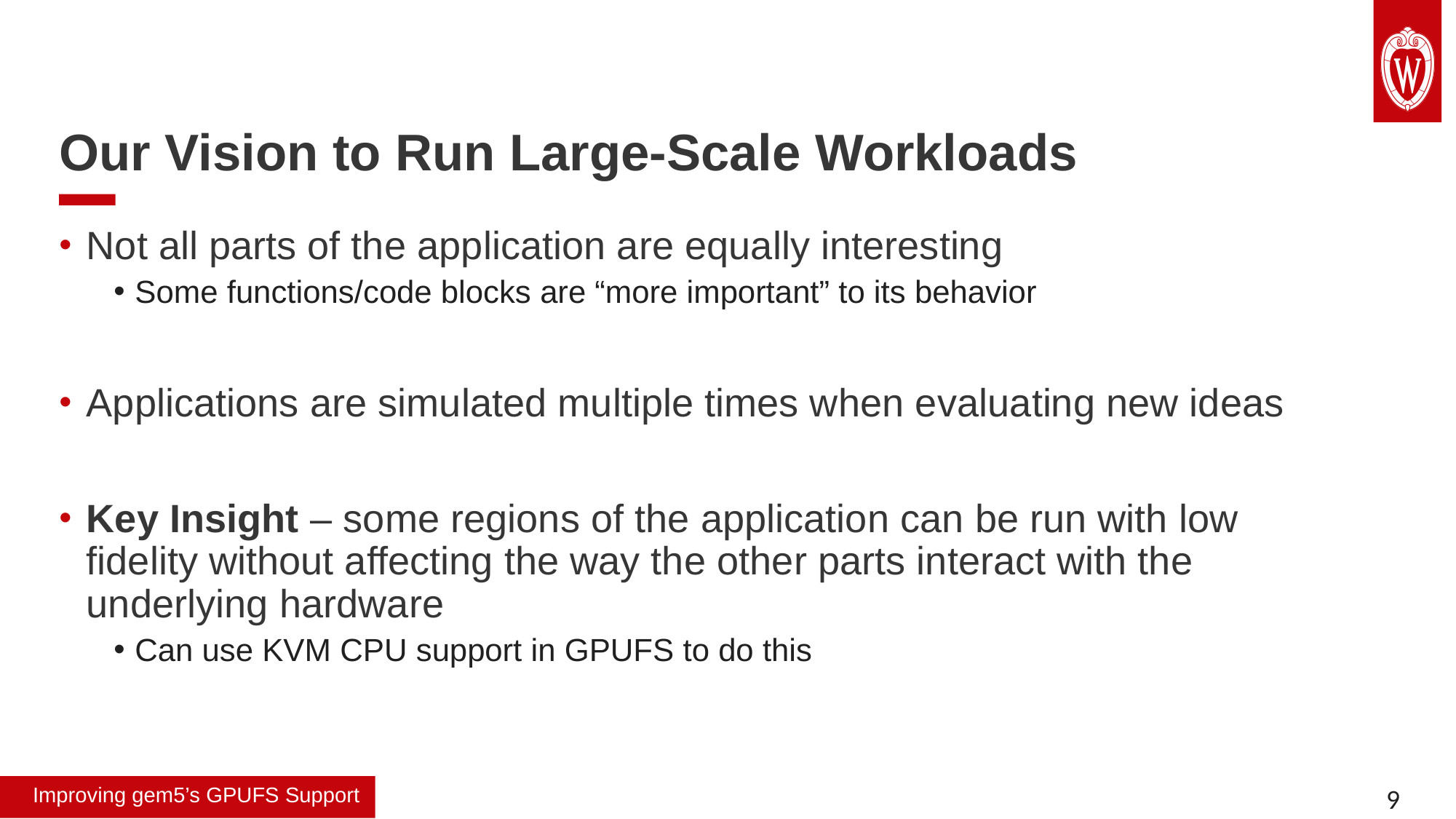

Our Vision to Run Large-Scale Workloads
Not all parts of the application are equally interesting
Some functions/code blocks are “more important” to its behavior

Applications are simulated multiple times when evaluating new ideas

Key Insight – some regions of the application can be run with low fidelity without affecting the way the other parts interact with the underlying hardware
Can use KVM CPU support in GPUFS to do this

Improving gem5’s GPUFS Support